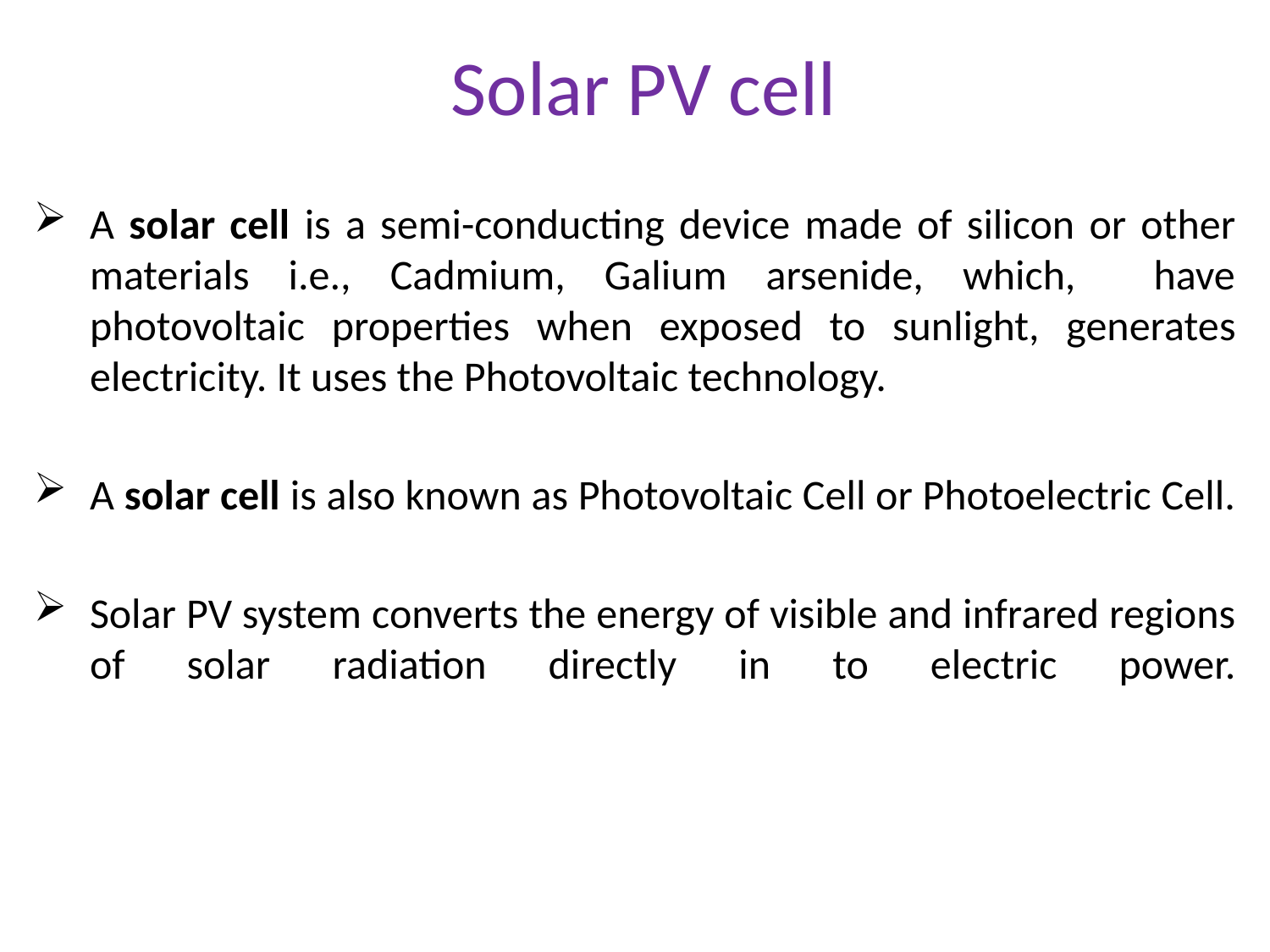

# Solar PV cell
A solar cell is a semi-conducting device made of silicon or other materials i.e., Cadmium, Galium arsenide, which,  have photovoltaic properties when exposed to sunlight, generates electricity. It uses the Photovoltaic technology.

A solar cell is also known as Photovoltaic Cell or Photoelectric Cell.

Solar PV system converts the energy of visible and infrared regions of solar radiation directly in to electric power.